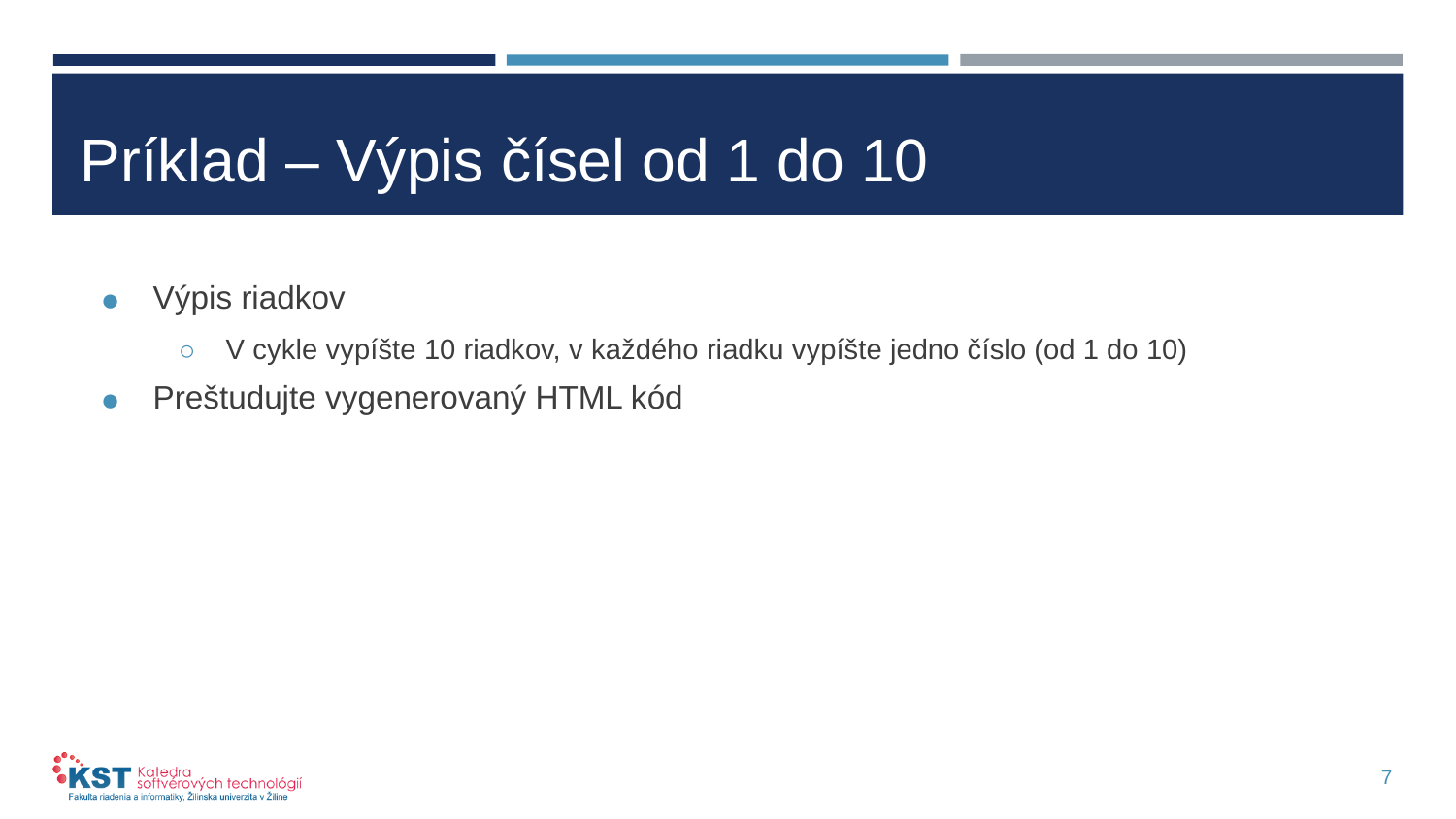

# Príklad – Výpis čísel od 1 do 10
Výpis riadkov
V cykle vypíšte 10 riadkov, v každého riadku vypíšte jedno číslo (od 1 do 10)
Preštudujte vygenerovaný HTML kód

7